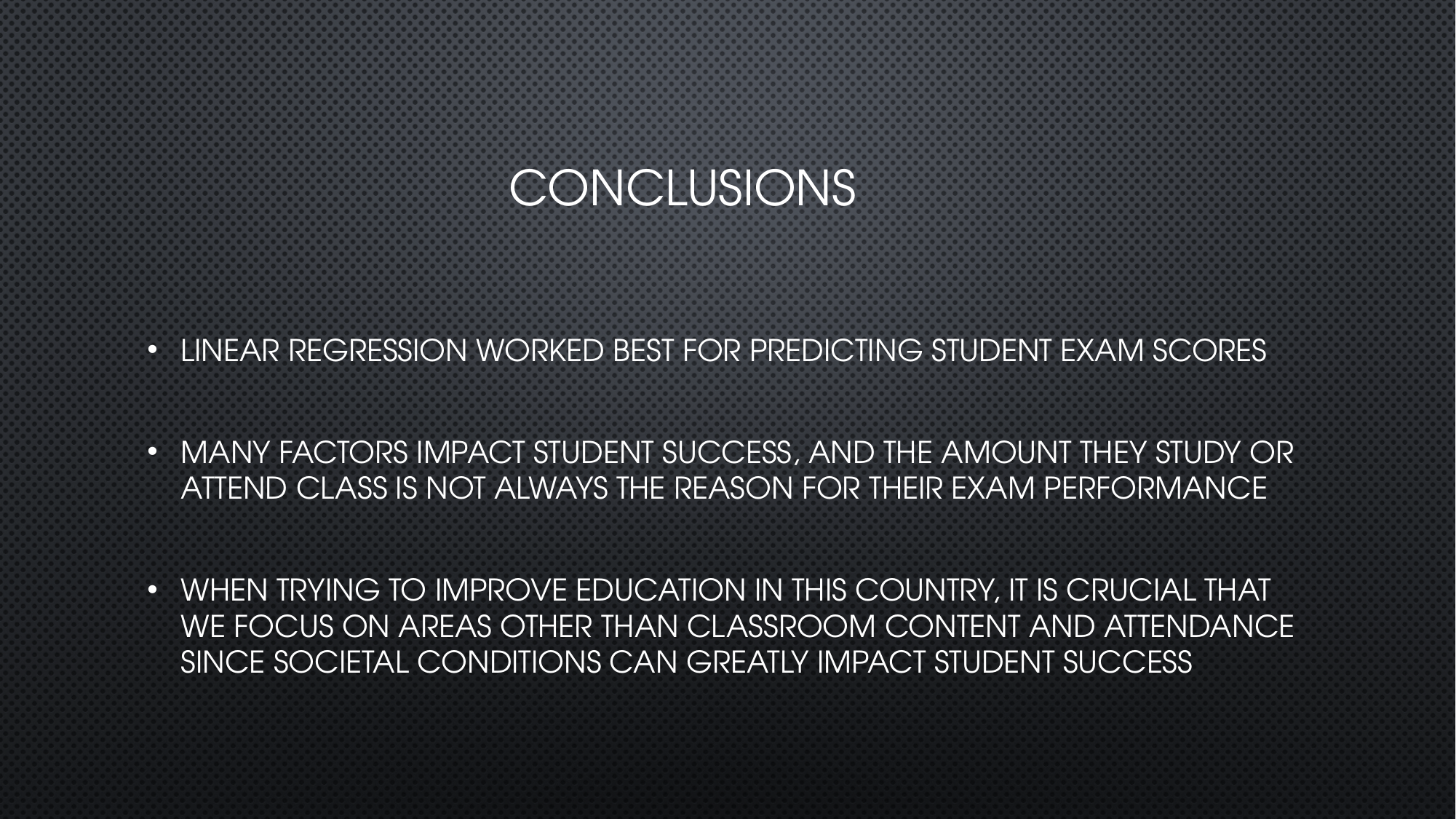

# Conclusions
Linear regression worked best for predicting student exam scores

Many factors impact student success, and the amount they study or attend class is not always the reason for their exam performance

When trying to improve education in this country, it is crucial that we focus on areas other than classroom content and attendance since societal conditions can greatly impact student success